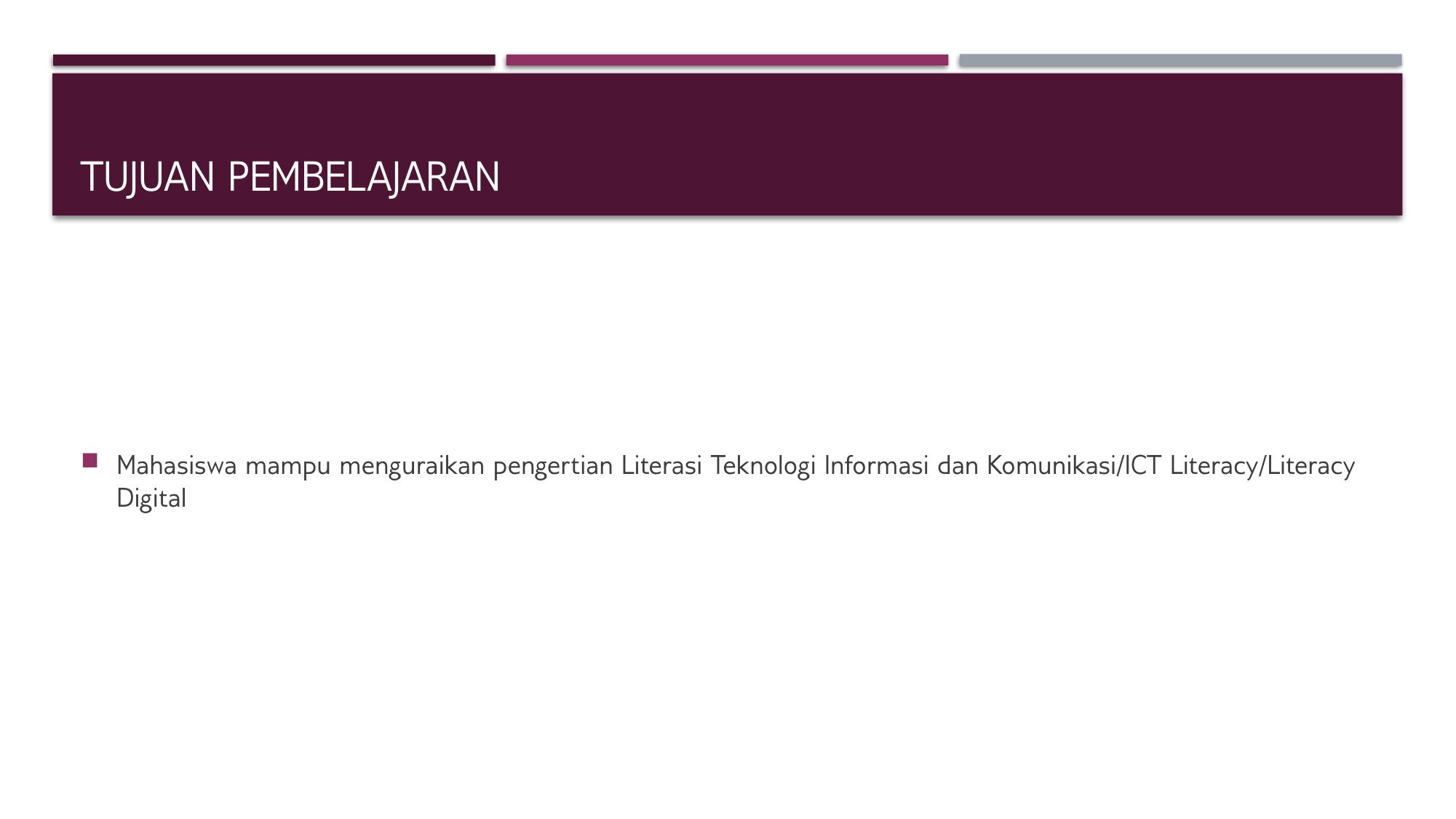

# Tujuan pembelajaran
Mahasiswa mampu menguraikan pengertian Literasi Teknologi Informasi dan Komunikasi/ICT Literacy/Literacy Digital